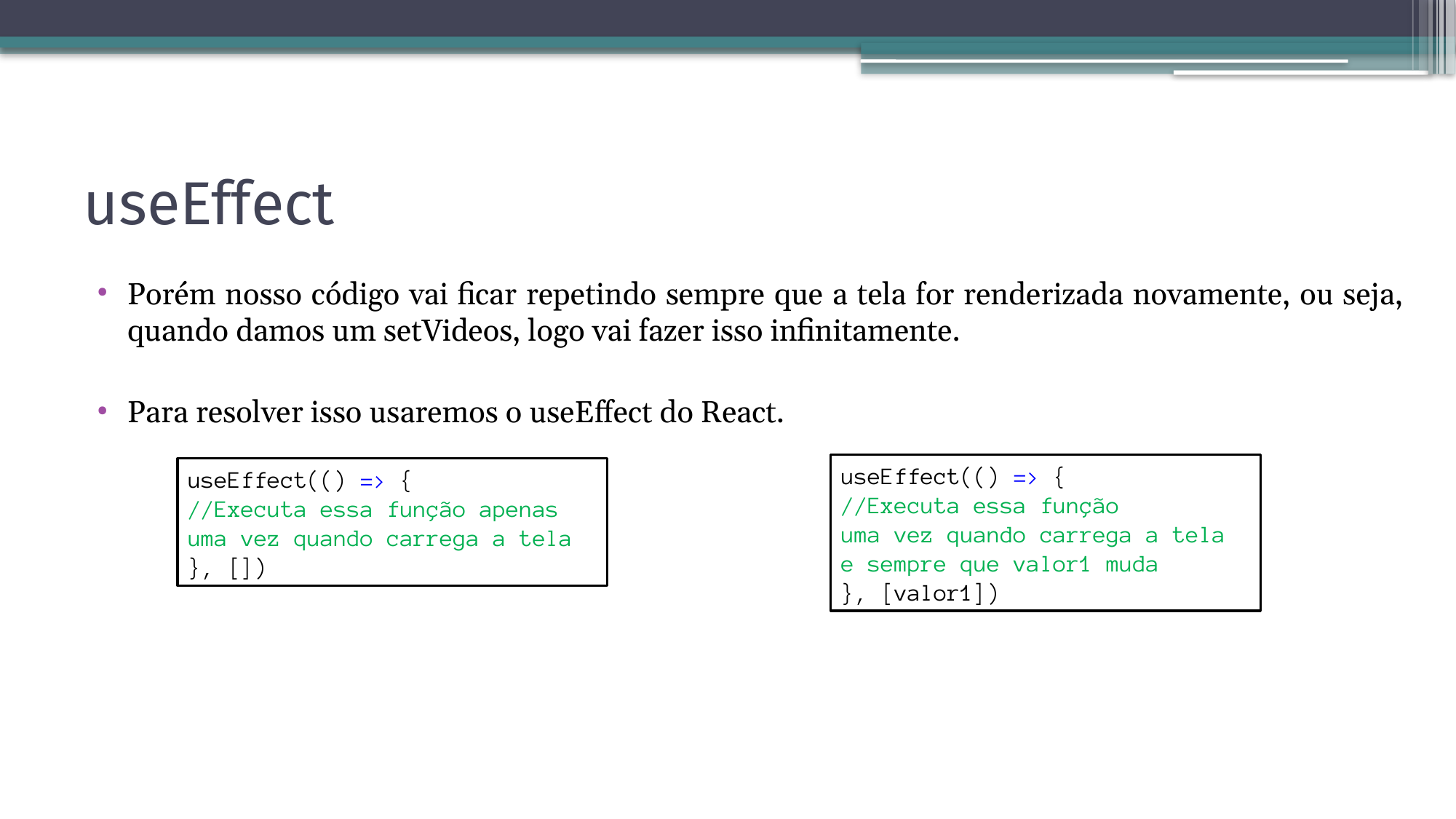

# useEffect
Porém nosso código vai ficar repetindo sempre que a tela for renderizada novamente, ou seja, quando damos um setVideos, logo vai fazer isso infinitamente.

Para resolver isso usaremos o useEffect do React.

useEffect(() => {
//Executa essa função
uma vez quando carrega a tela e sempre que valor1 muda
}, [valor1])
useEffect(() => {
//Executa essa função apenas
uma vez quando carrega a tela
}, [])